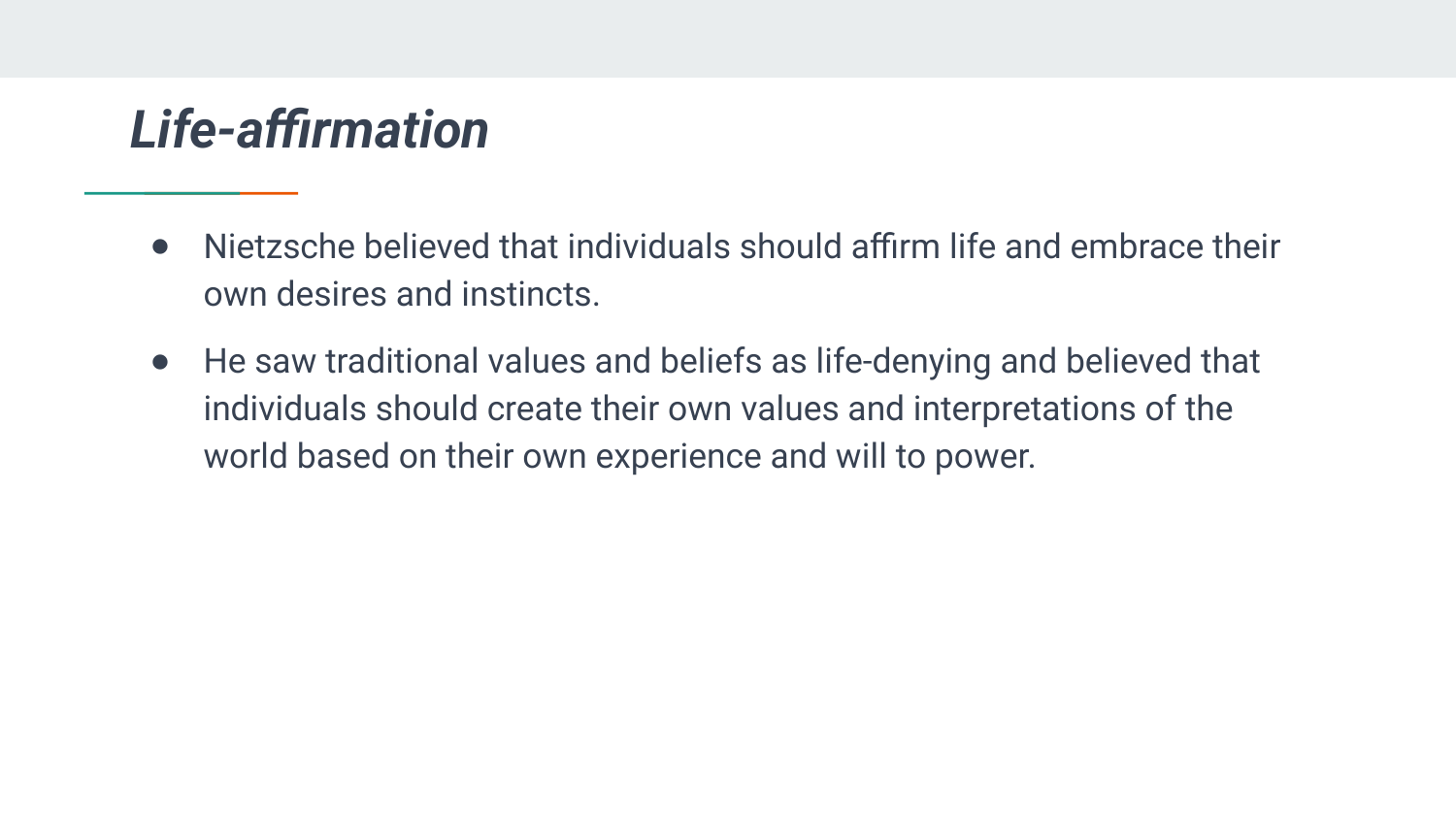

# Life-affirmation
Nietzsche believed that individuals should affirm life and embrace their own desires and instincts.
He saw traditional values and beliefs as life-denying and believed that individuals should create their own values and interpretations of the world based on their own experience and will to power.